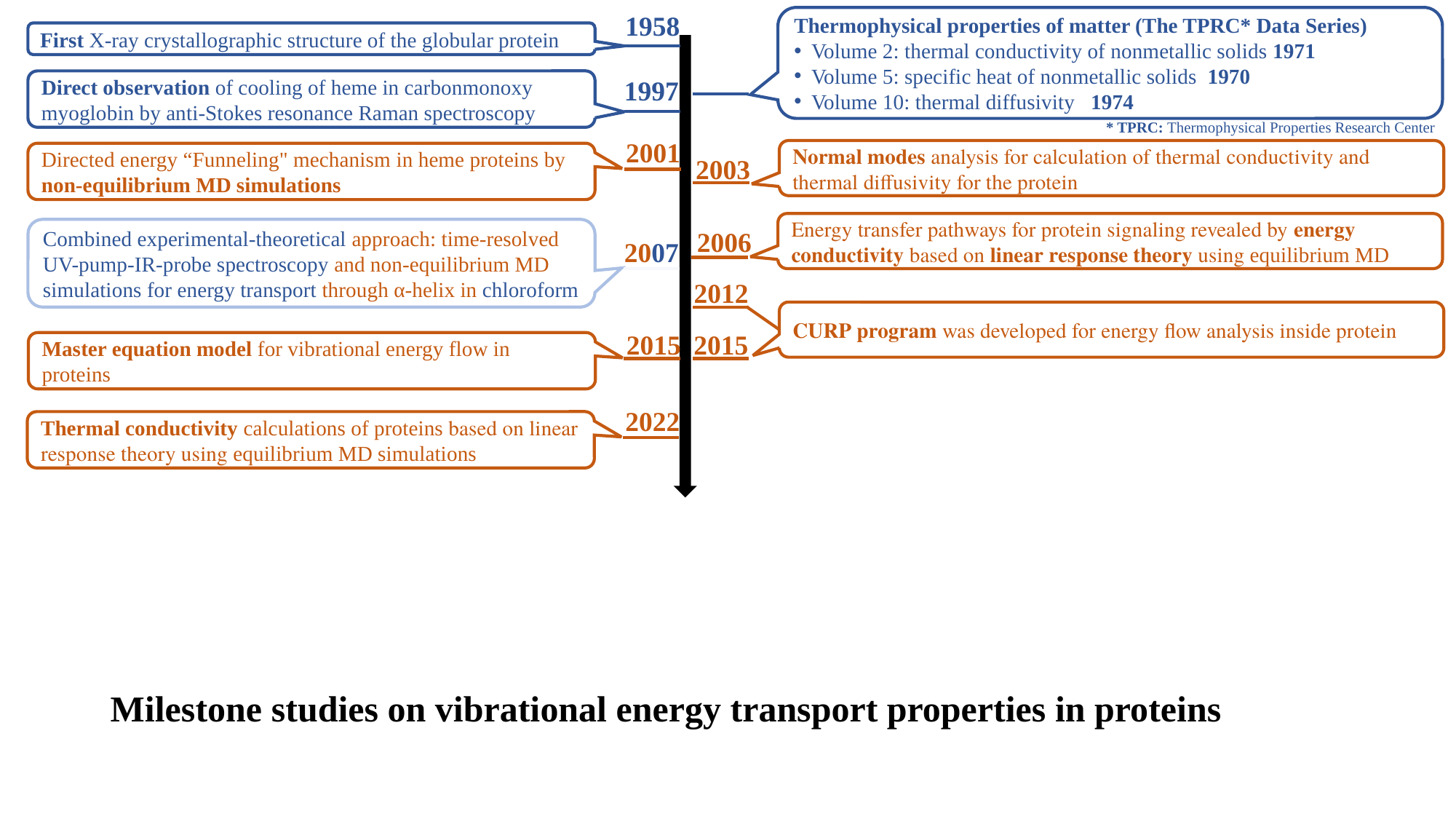

1958
First X-ray crystallographic structure of the globular protein
Thermophysical properties of matter (The TPRC* Data Series)
Volume 2: thermal conductivity of nonmetallic solids 1971
Volume 5: specific heat of nonmetallic solids  1970
Volume 10: thermal diffusivity   1974
* TPRC: Thermophysical Properties Research Center
1997
Direct observation of cooling of heme in carbonmonoxy myoglobin by anti-Stokes resonance Raman spectroscopy
2001
Directed energy “Funneling" mechanism in heme proteins by non-equilibrium MD simulations
Normal modes analysis for calculation of thermal conductivity and thermal diffusivity for the protein
2003
Energy transfer pathways for protein signaling revealed by energy conductivity based on linear response theory using equilibrium MD
2006
Combined experimental-theoretical approach: time-resolved UV-pump-IR-probe spectroscopy and non-equilibrium MD simulations for energy transport through α-helix in chloroform
2007

2012
CURP program was developed for energy flow analysis inside protein
2015
2015
Master equation model for vibrational energy flow in proteins
2022
Thermal conductivity calculations of proteins based on linear response theory using equilibrium MD simulations
Milestone studies on vibrational energy transport properties in proteins